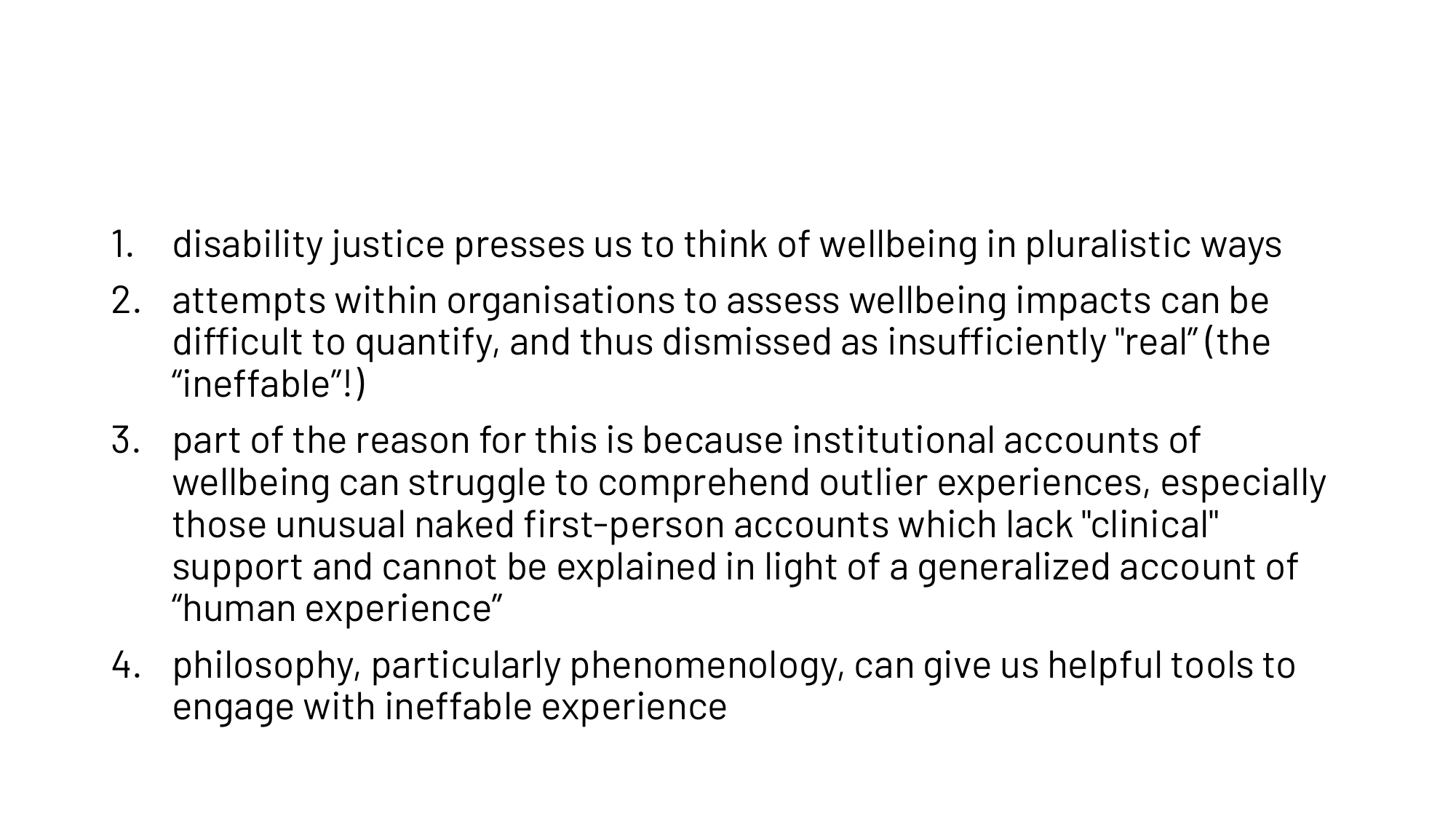

#
disability justice presses us to think of wellbeing in pluralistic ways
attempts within organisations to assess wellbeing impacts can be difficult to quantify, and thus dismissed as insufficiently "real” (the “ineffable”!)
part of the reason for this is because institutional accounts of wellbeing can struggle to comprehend outlier experiences, especially those unusual naked first-person accounts which lack "clinical" support and cannot be explained in light of a generalized account of “human experience”
philosophy, particularly phenomenology, can give us helpful tools to engage with ineffable experience